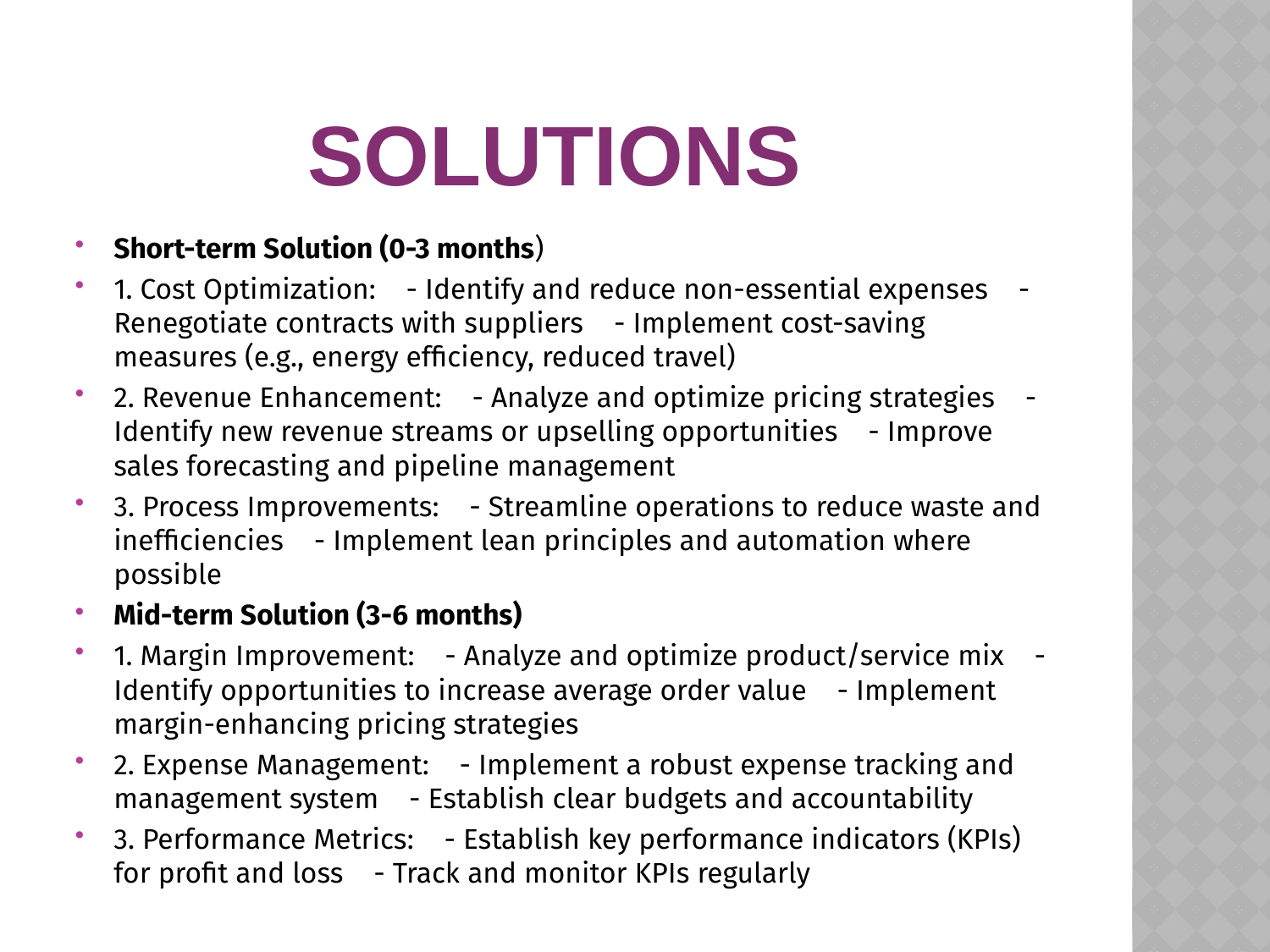

# Solutions
Short-term Solution (0-3 months)
1. Cost Optimization:    - Identify and reduce non-essential expenses    - Renegotiate contracts with suppliers    - Implement cost-saving measures (e.g., energy efficiency, reduced travel)
2. Revenue Enhancement:    - Analyze and optimize pricing strategies    - Identify new revenue streams or upselling opportunities    - Improve sales forecasting and pipeline management
3. Process Improvements:    - Streamline operations to reduce waste and inefficiencies    - Implement lean principles and automation where possible
Mid-term Solution (3-6 months)
1. Margin Improvement:    - Analyze and optimize product/service mix    - Identify opportunities to increase average order value    - Implement margin-enhancing pricing strategies
2. Expense Management:    - Implement a robust expense tracking and management system    - Establish clear budgets and accountability
3. Performance Metrics:    - Establish key performance indicators (KPIs) for profit and loss    - Track and monitor KPIs regularly